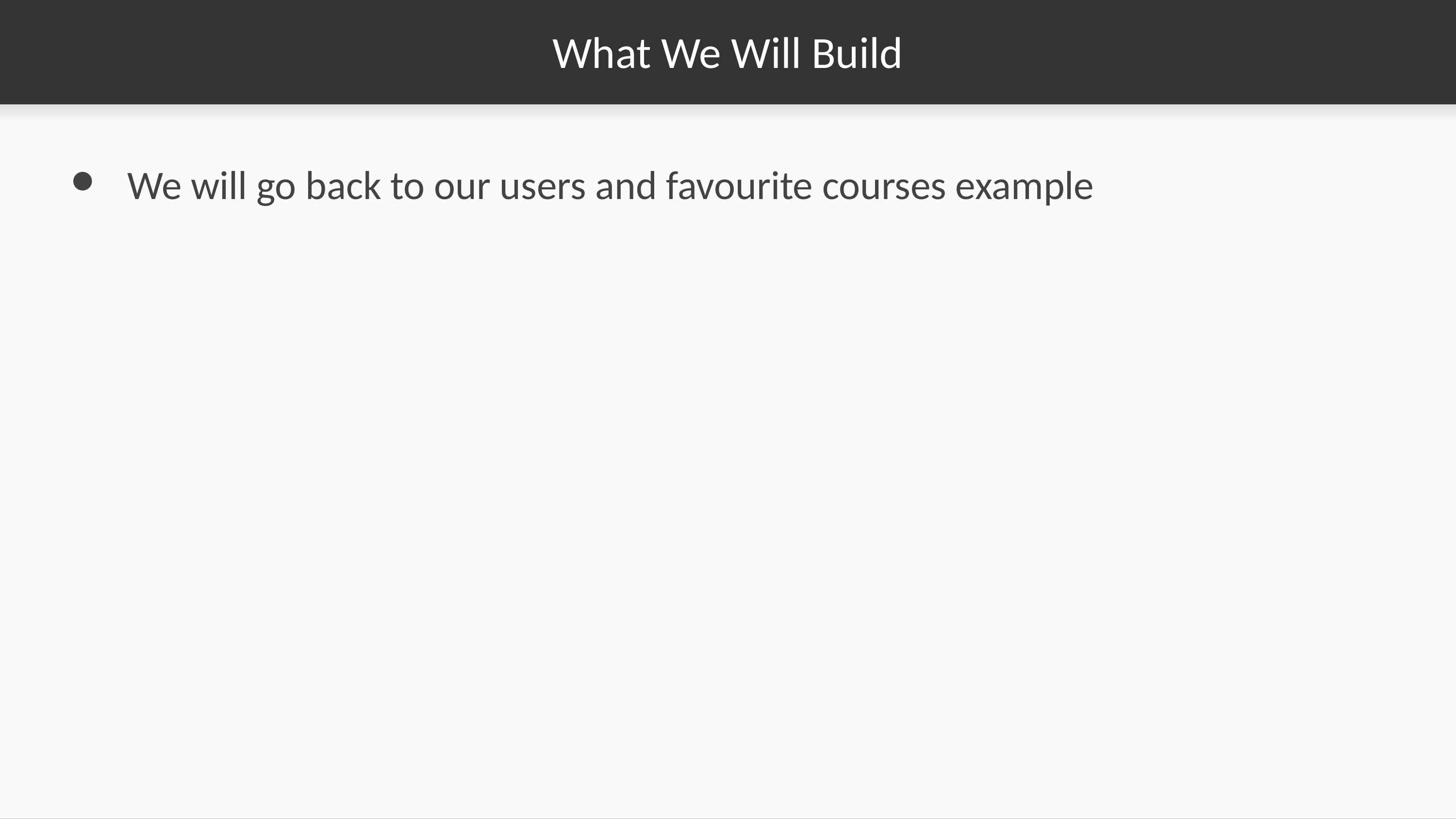

# What We Will Build
We will go back to our users and favourite courses example